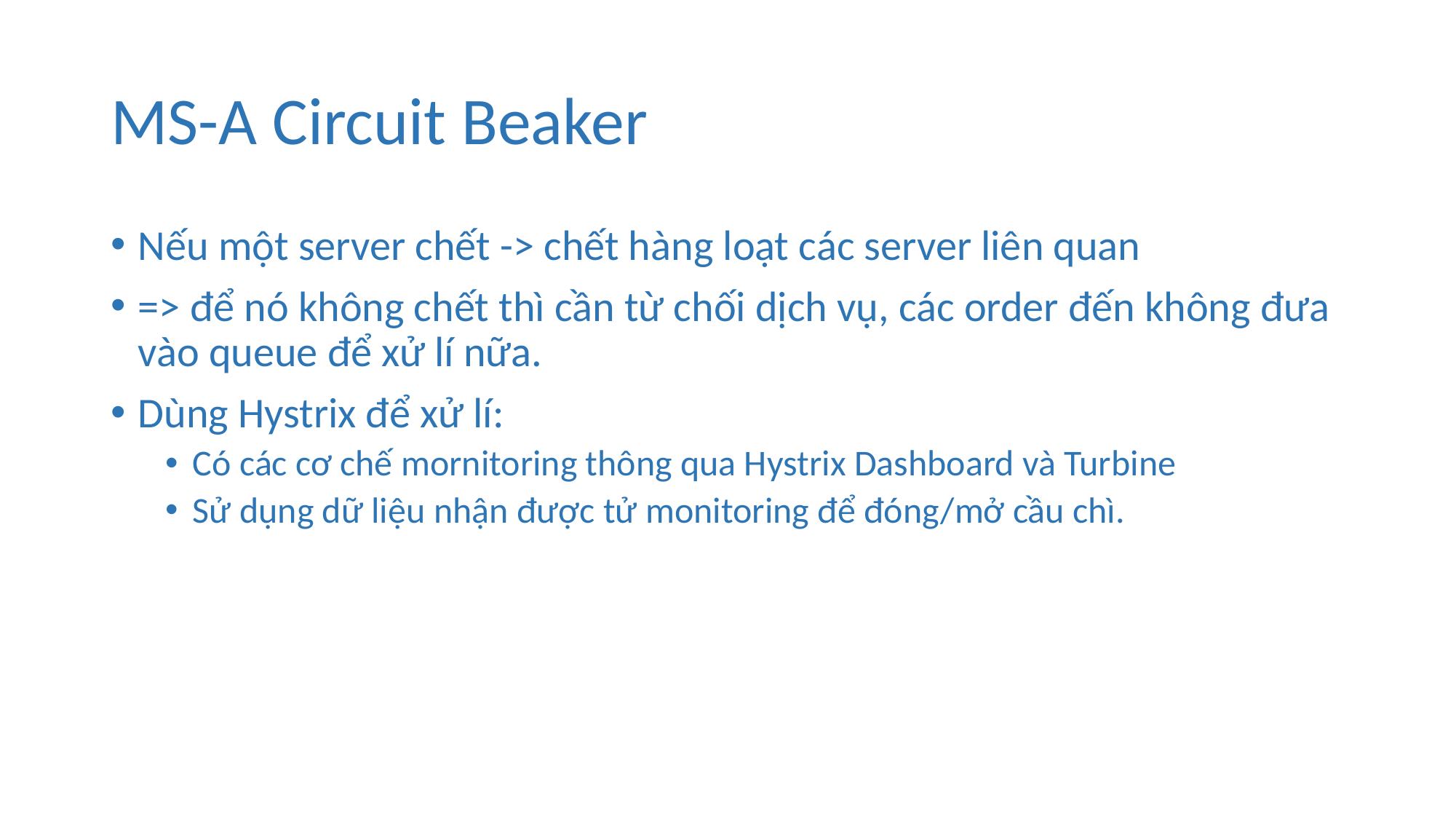

# MS-A Circuit Beaker
Nếu một server chết -> chết hàng loạt các server liên quan
=> để nó không chết thì cần từ chối dịch vụ, các order đến không đưa vào queue để xử lí nữa.
Dùng Hystrix để xử lí:
Có các cơ chế mornitoring thông qua Hystrix Dashboard và Turbine
Sử dụng dữ liệu nhận được tử monitoring để đóng/mở cầu chì.